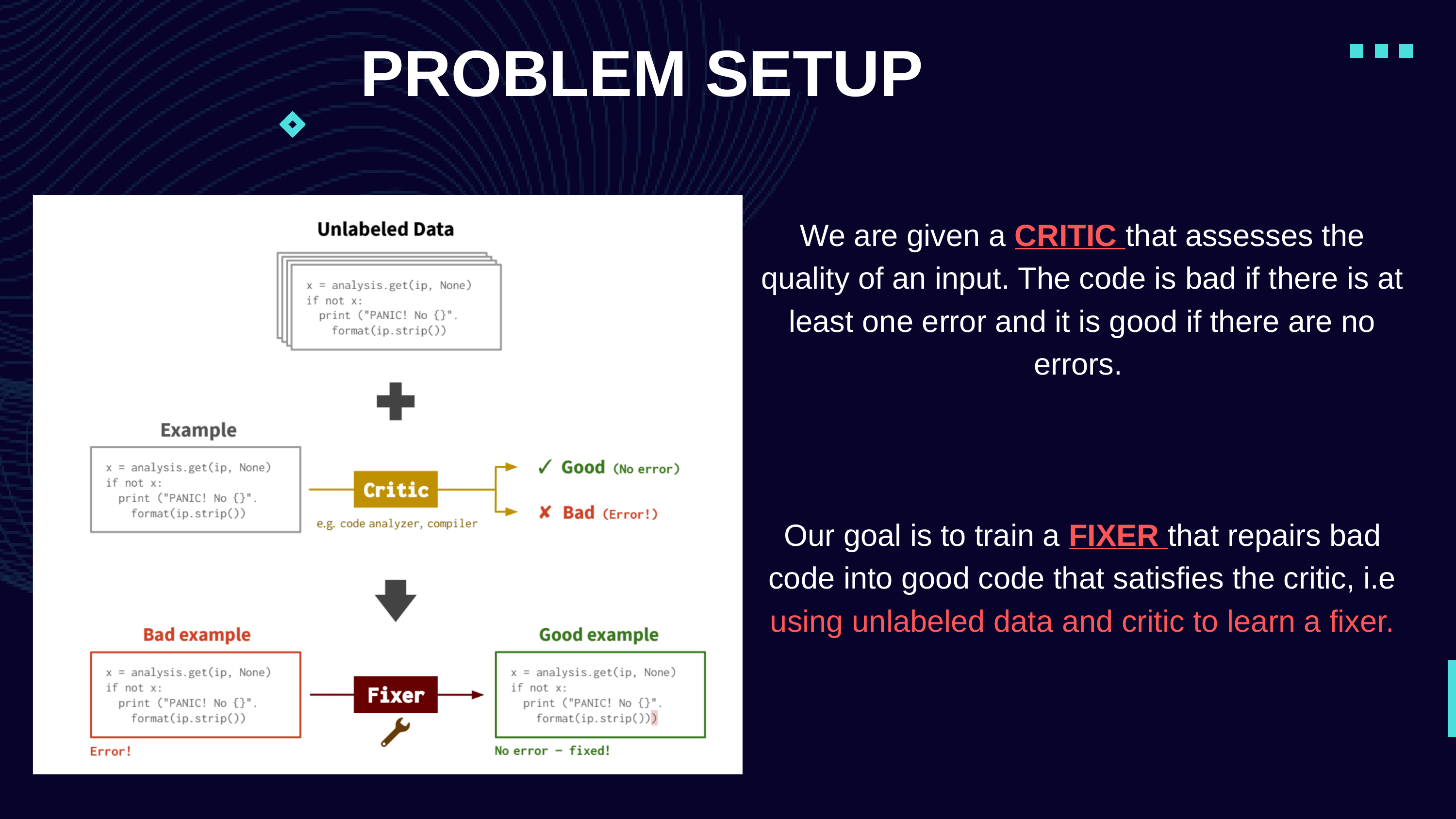

PROBLEM SETUP

We are given a CRITIC that assesses the quality of an input. The code is bad if there is at least one error and it is good if there are no errors.

Our goal is to train a FIXER that repairs bad code into good code that satisfies the critic, i.e using unlabeled data and critic to learn a fixer.